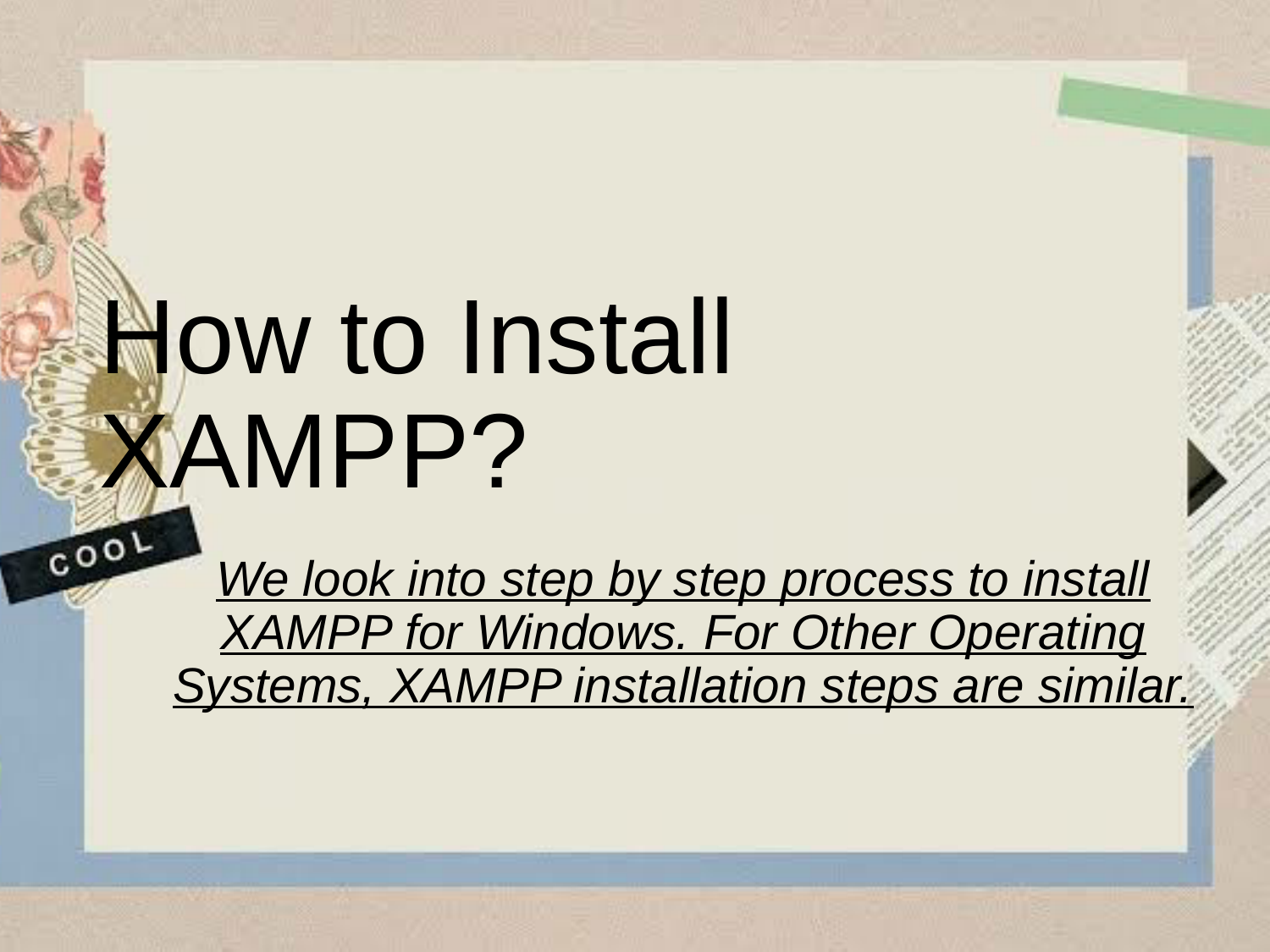

# How to Install XAMPP?
We look into step by step process to install XAMPP for Windows. For Other Operating Systems, XAMPP installation steps are similar.